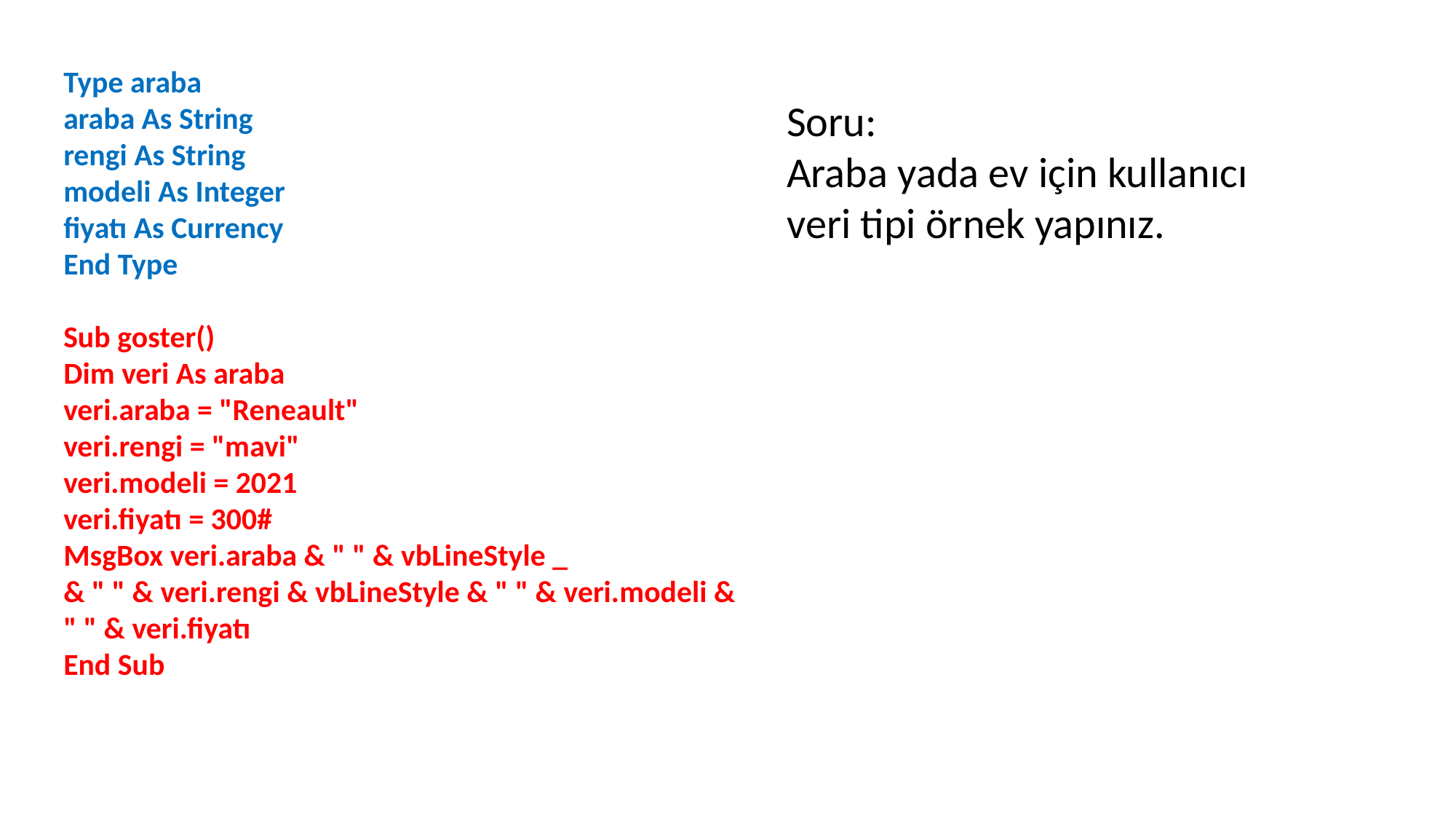

Type araba
araba As String
rengi As String
modeli As Integer
fiyatı As Currency
End Type

Sub goster()
Dim veri As araba
veri.araba = "Reneault"
veri.rengi = "mavi"
veri.modeli = 2021
veri.fiyatı = 300#
MsgBox veri.araba & " " & vbLineStyle _
& " " & veri.rengi & vbLineStyle & " " & veri.modeli & " " & veri.fiyatı
End Sub
Soru:
Araba yada ev için kullanıcı veri tipi örnek yapınız.